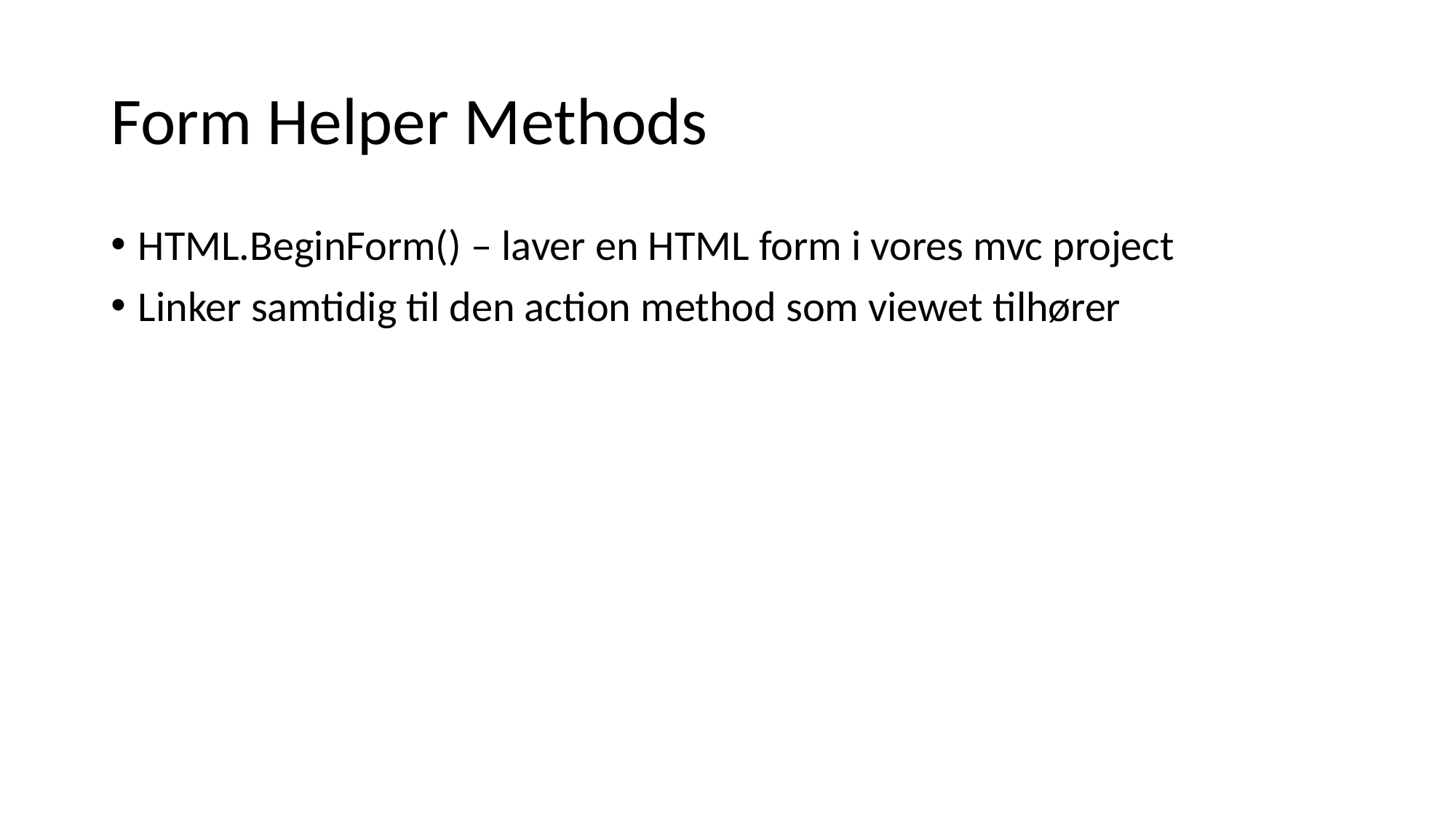

# Form Helper Methods
HTML.BeginForm() – laver en HTML form i vores mvc project
Linker samtidig til den action method som viewet tilhører